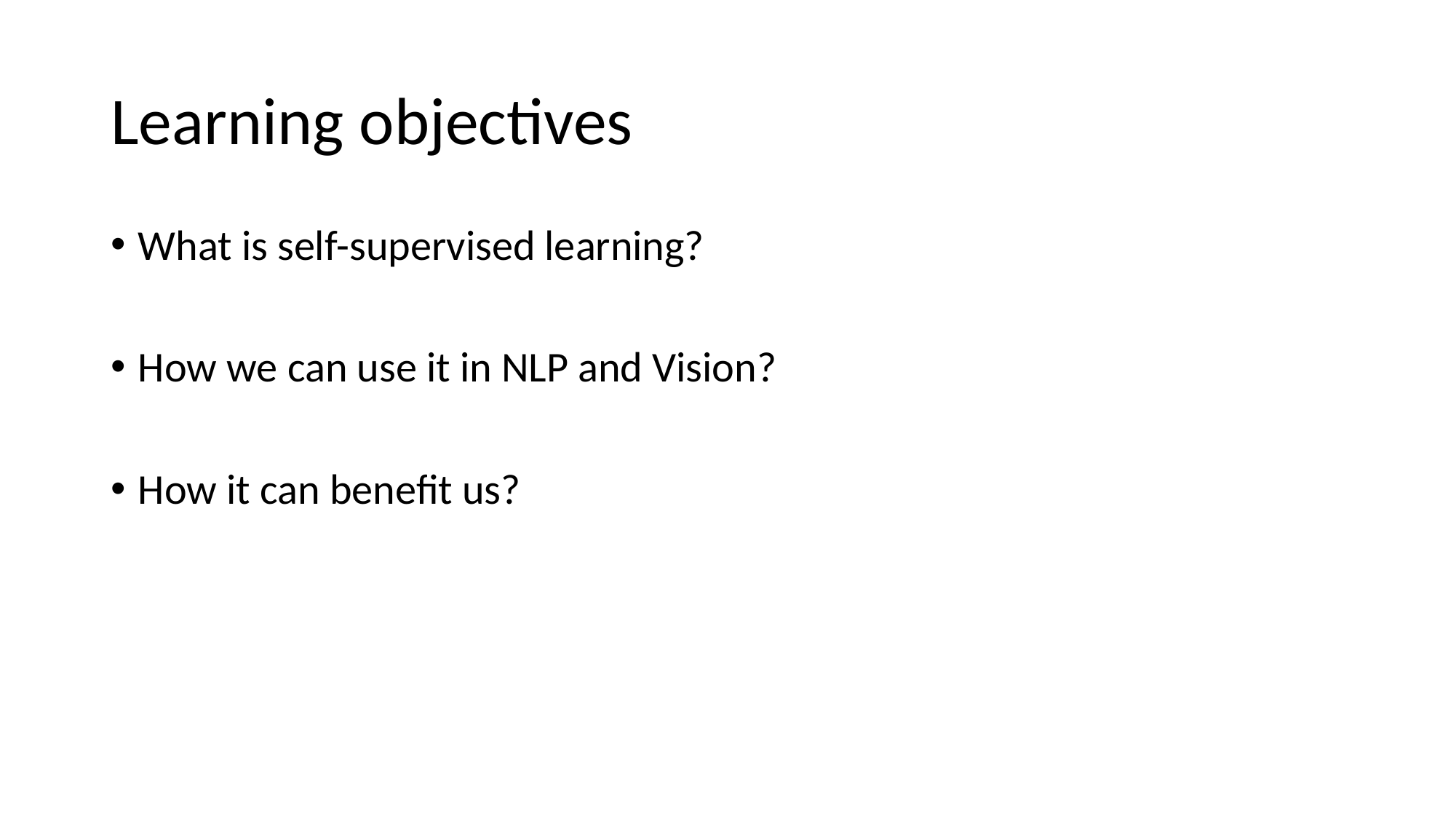

# Learning objectives
What is self-supervised learning?

How we can use it in NLP and Vision?

How it can benefit us?